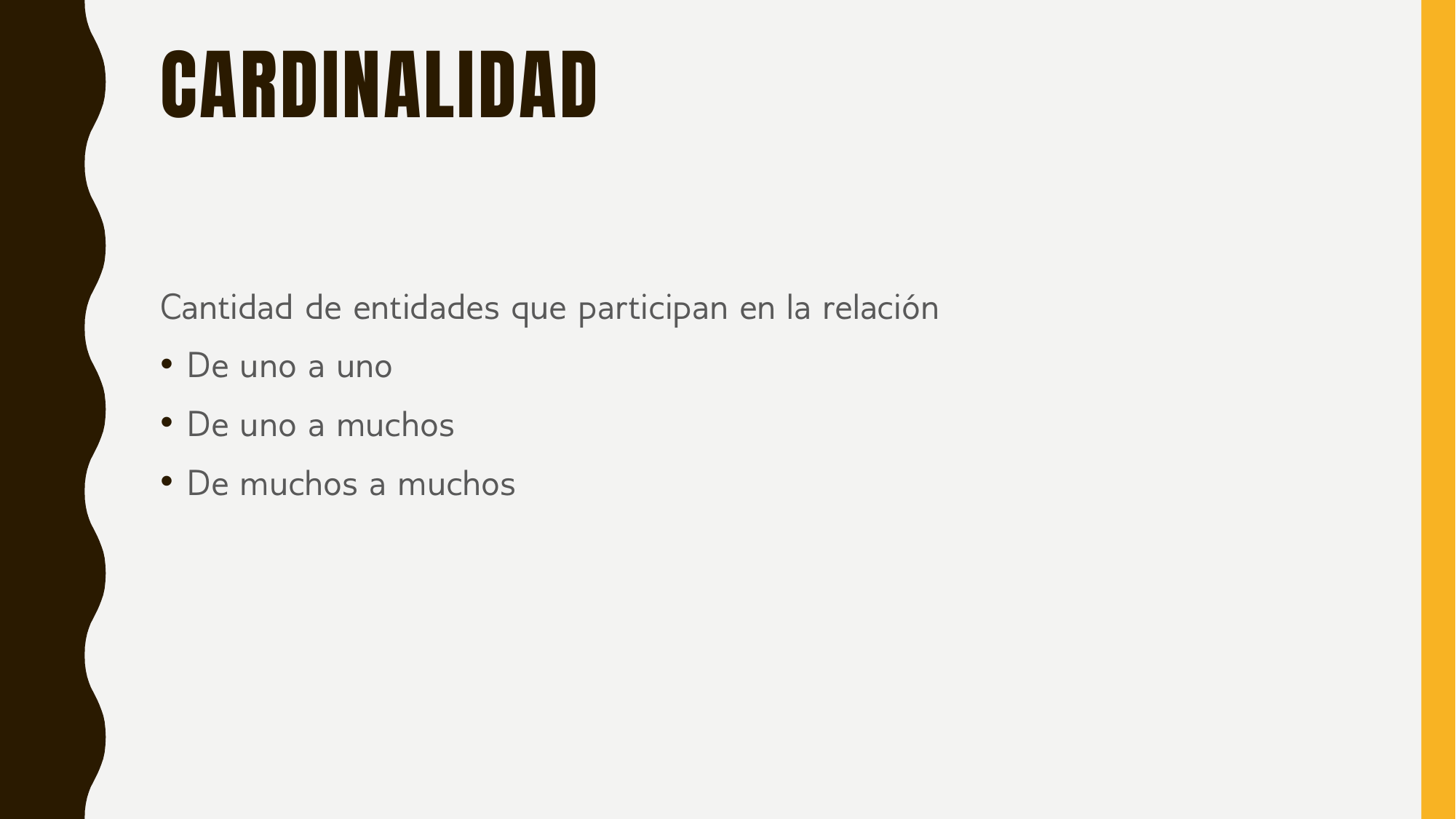

# cardinalidad
Cantidad de entidades que participan en la relación
De uno a uno
De uno a muchos
De muchos a muchos